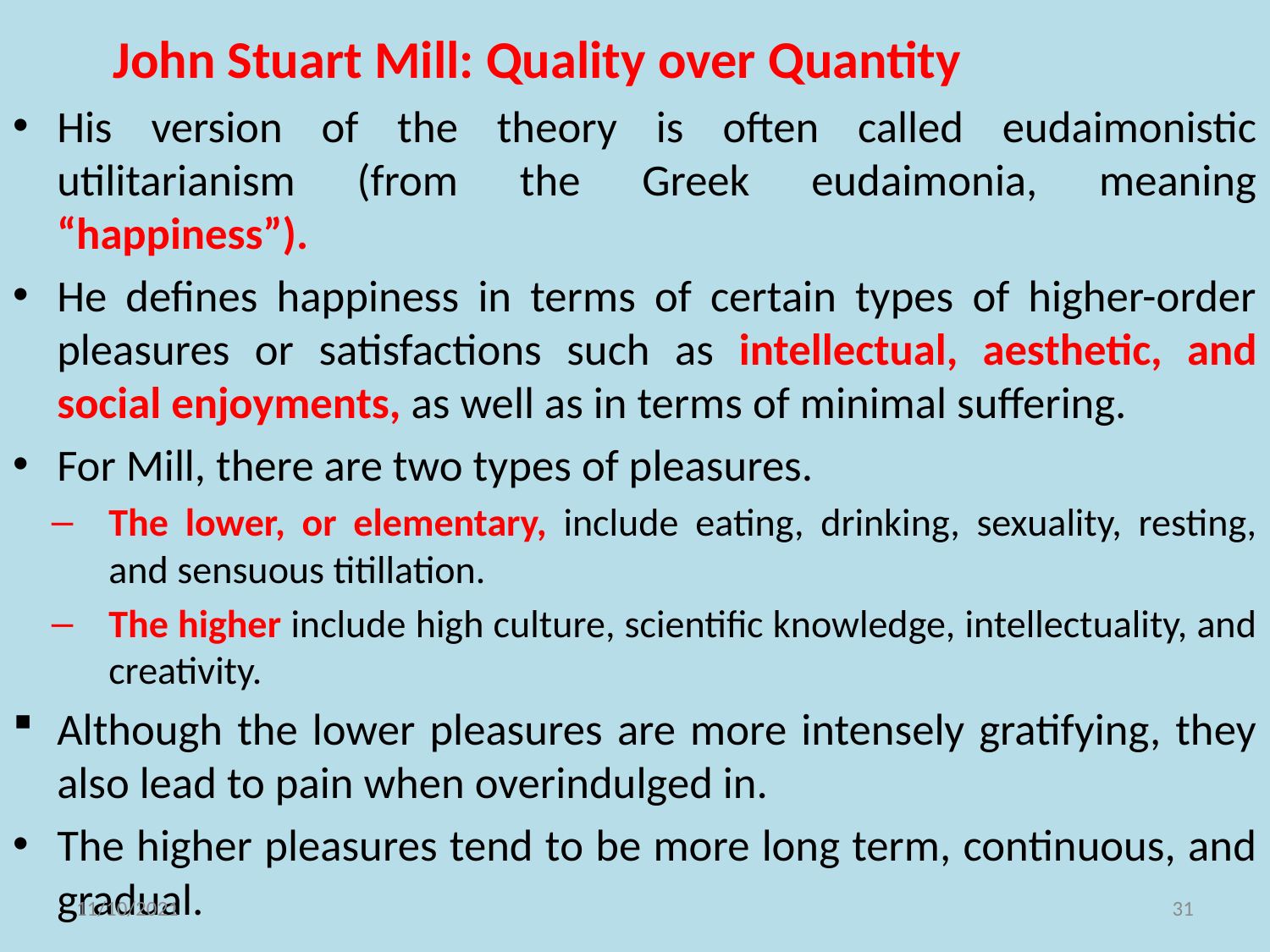

John Stuart Mill: Quality over Quantity
His version of the theory is often called eudaimonistic utilitarianism (from the Greek eudaimonia, meaning “happiness”).
He defines happiness in terms of certain types of higher-order pleasures or satisfactions such as intellectual, aesthetic, and social enjoyments, as well as in terms of minimal suffering.
For Mill, there are two types of pleasures.
The lower, or elementary, include eating, drinking, sexuality, resting, and sensuous titillation.
The higher include high culture, scientific knowledge, intellectuality, and creativity.
Although the lower pleasures are more intensely gratifying, they also lead to pain when overindulged in.
The higher pleasures tend to be more long term, continuous, and gradual.

11/10/2021
31